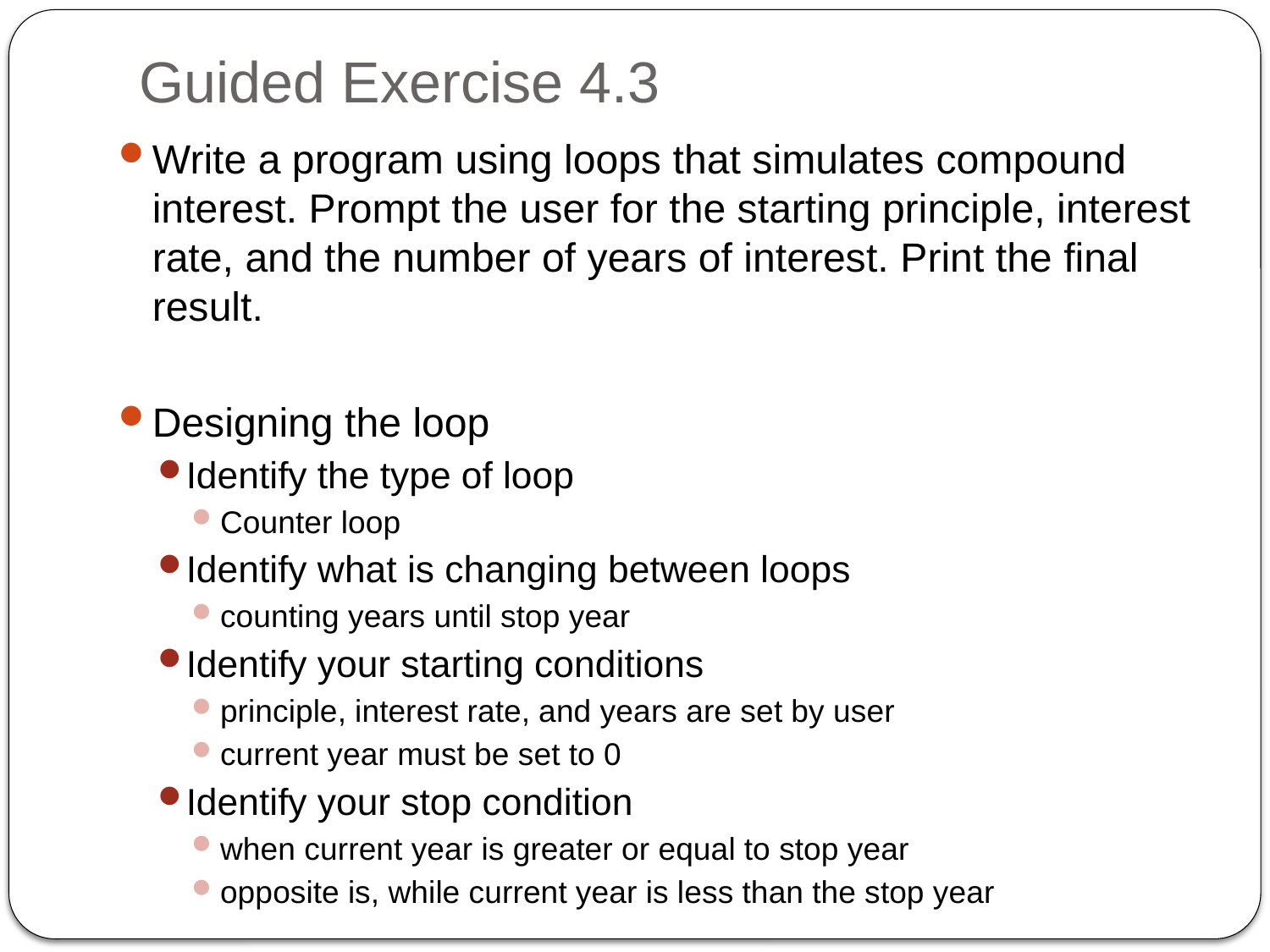

# Guided Exercise 4.3
Write a program using loops that simulates compound interest. Prompt the user for the starting principle, interest rate, and the number of years of interest. Print the final result.

Designing the loop
Identify the type of loop
Counter loop
Identify what is changing between loops
counting years until stop year
Identify your starting conditions
principle, interest rate, and years are set by user
current year must be set to 0
Identify your stop condition
when current year is greater or equal to stop year
opposite is, while current year is less than the stop year